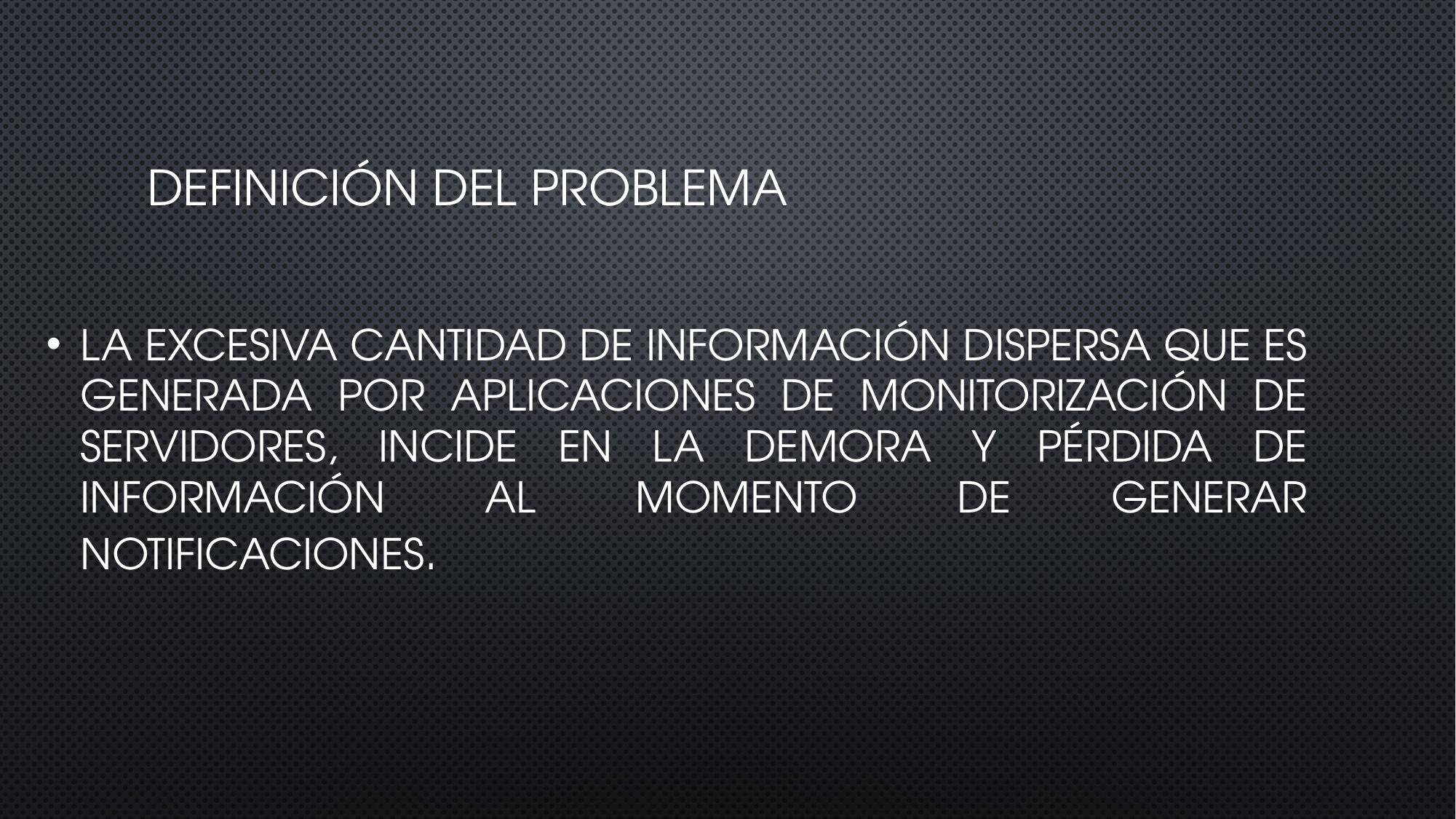

# Definición del problema
La excesiva cantidad de información dispersa que es generada por aplicaciones de monitorización de servidores, incide en la demora y pérdida de información al momento de generar notificaciones.